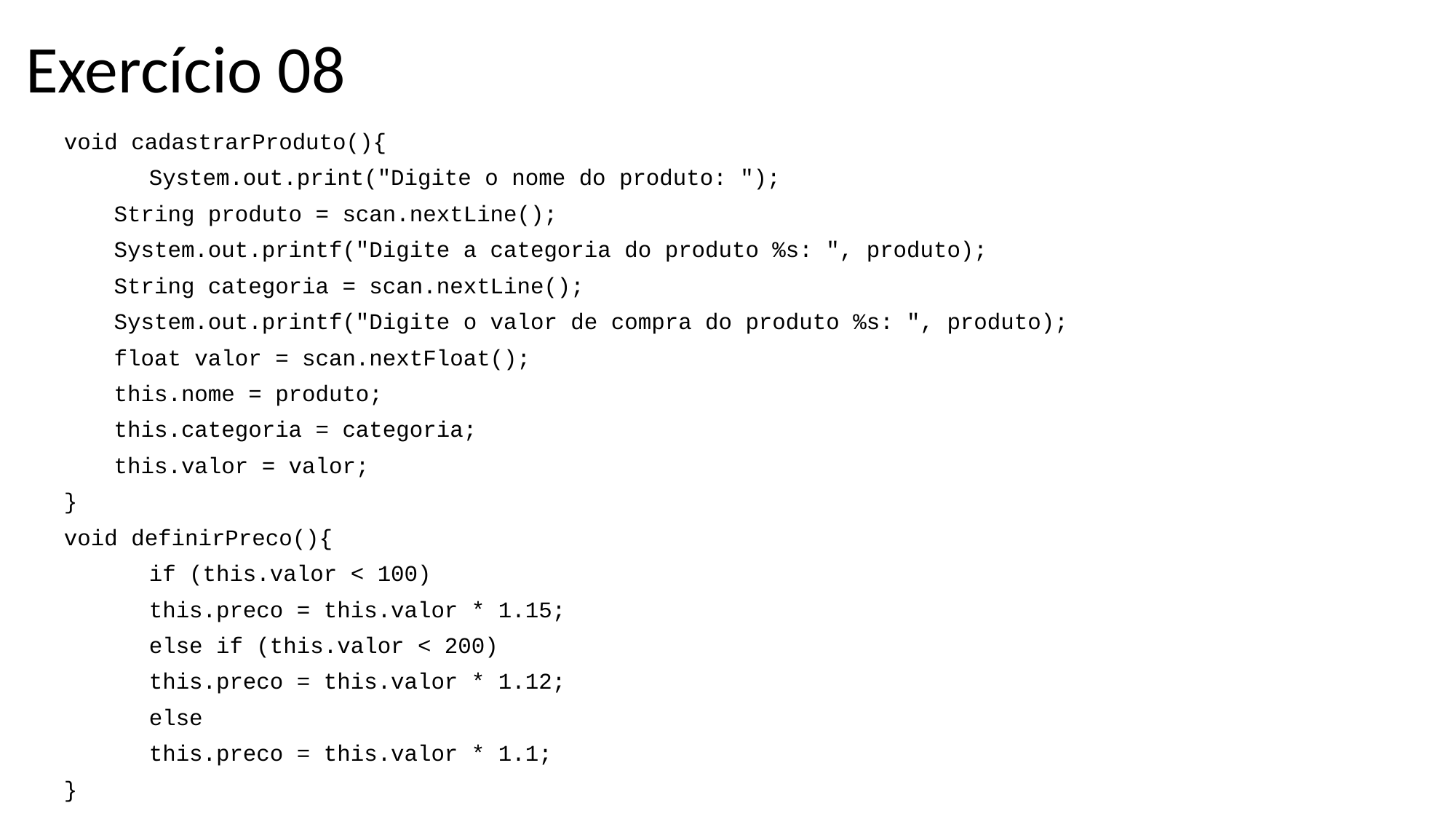

# Exercício 08
void cadastrarProduto(){
	System.out.print("Digite o nome do produto: ");
String produto = scan.nextLine();
System.out.printf("Digite a categoria do produto %s: ", produto);
String categoria = scan.nextLine();
System.out.printf("Digite o valor de compra do produto %s: ", produto);
float valor = scan.nextFloat();
this.nome = produto;
this.categoria = categoria;
this.valor = valor;
}
void definirPreco(){
	if (this.valor < 100)
		this.preco = this.valor * 1.15;
	else if (this.valor < 200)
		this.preco = this.valor * 1.12;
	else
		this.preco = this.valor * 1.1;
}